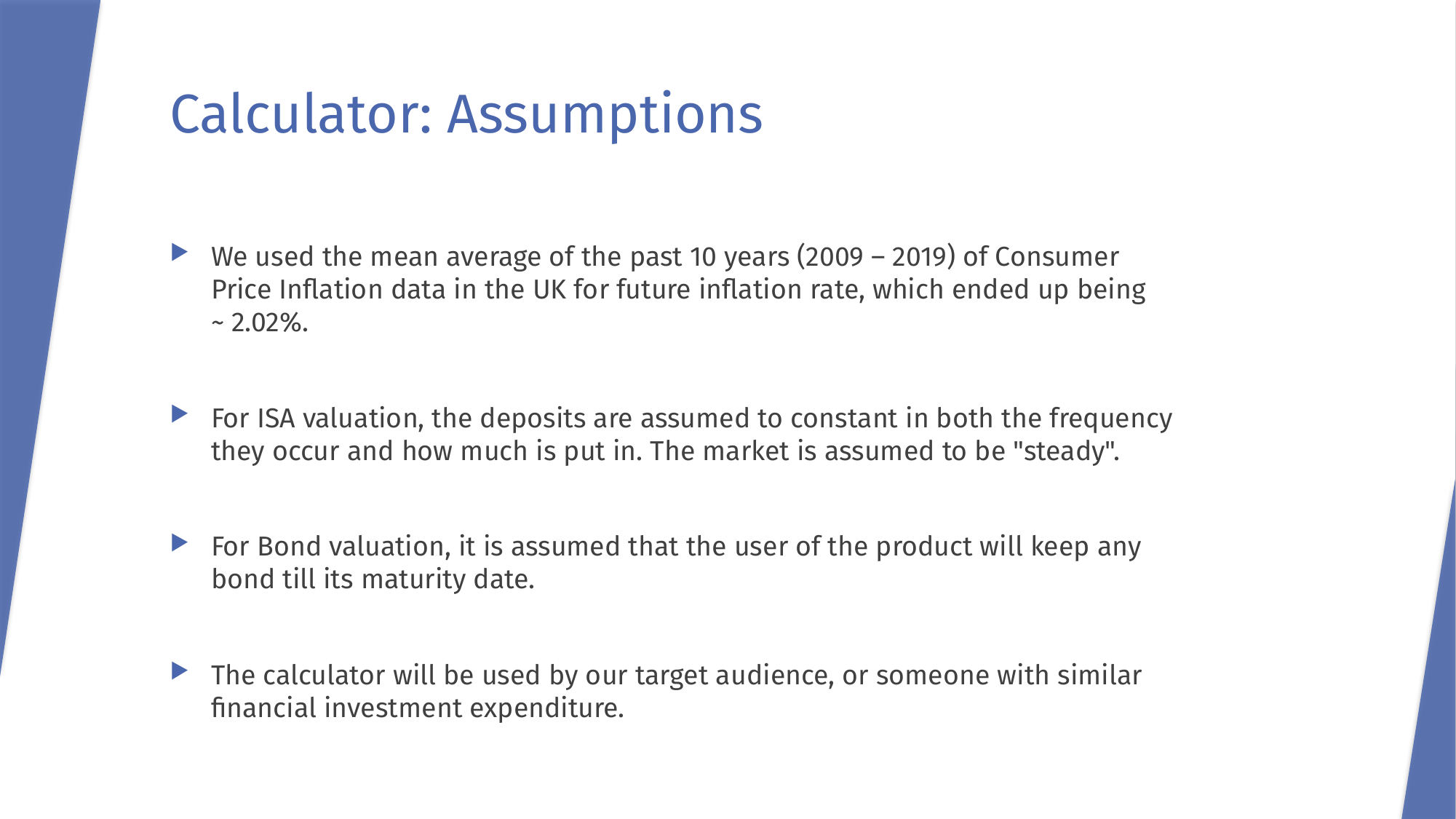

# Calculator: Assumptions
We used the mean average of the past 10 years (2009 – 2019) of Consumer Price Inflation data in the UK for future inflation rate, which ended up being  ~ 2.02%.

For ISA valuation, the deposits are assumed to constant in both the frequency they occur and how much is put in. The market is assumed to be "steady".

For Bond valuation, it is assumed that the user of the product will keep any bond till its maturity date.

The calculator will be used by our target audience, or someone with similar financial investment expenditure.